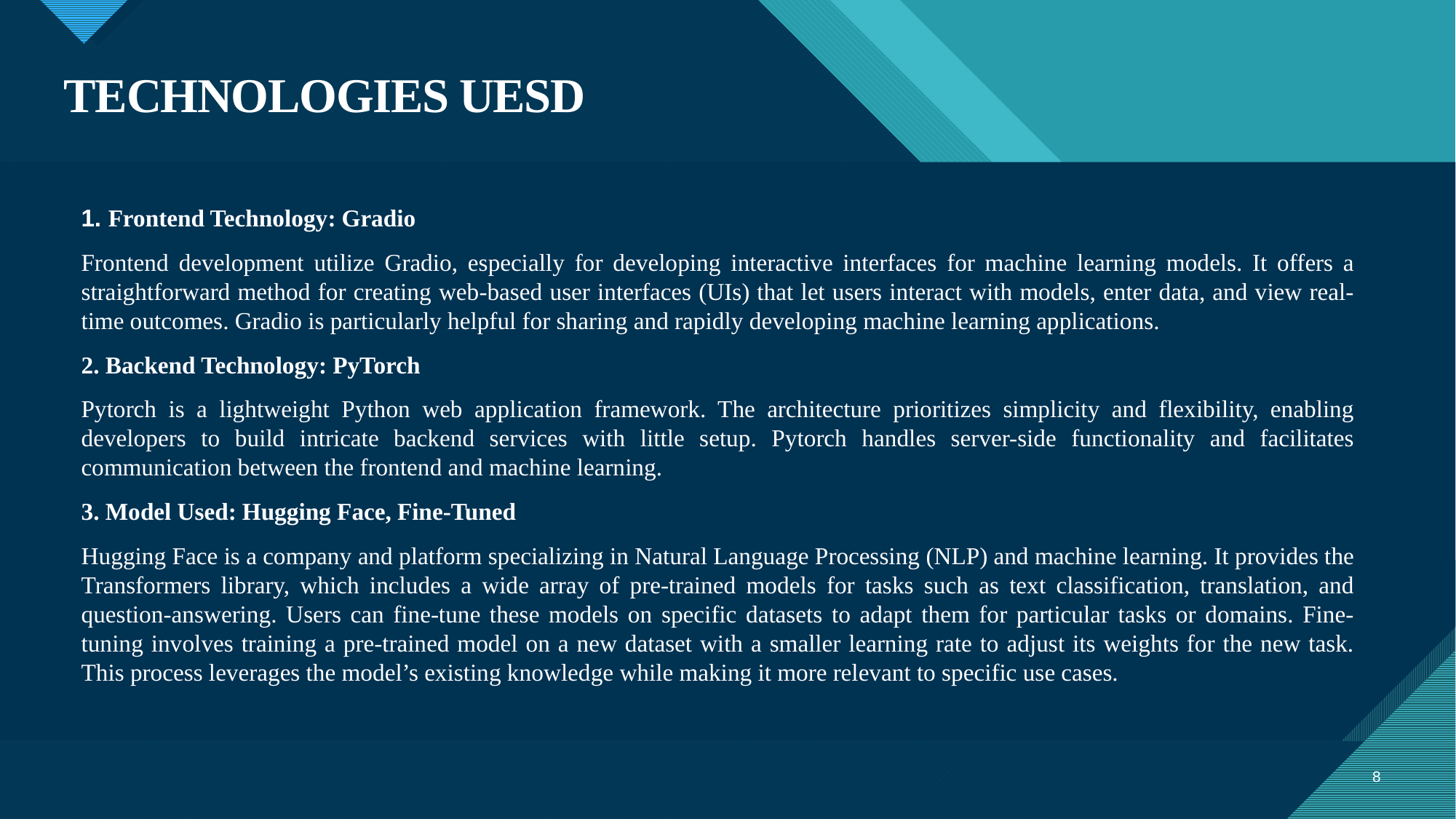

# TECHNOLOGIES UESD
1. Frontend Technology: Gradio
Frontend development utilize Gradio, especially for developing interactive interfaces for machine learning models. It offers a straightforward method for creating web-based user interfaces (UIs) that let users interact with models, enter data, and view real-time outcomes. Gradio is particularly helpful for sharing and rapidly developing machine learning applications.
2. Backend Technology: PyTorch
Pytorch is a lightweight Python web application framework. The architecture prioritizes simplicity and flexibility, enabling developers to build intricate backend services with little setup. Pytorch handles server-side functionality and facilitates communication between the frontend and machine learning.
3. Model Used: Hugging Face, Fine-Tuned
Hugging Face is a company and platform specializing in Natural Language Processing (NLP) and machine learning. It provides the Transformers library, which includes a wide array of pre-trained models for tasks such as text classification, translation, and question-answering. Users can fine-tune these models on specific datasets to adapt them for particular tasks or domains. Fine-tuning involves training a pre-trained model on a new dataset with a smaller learning rate to adjust its weights for the new task. This process leverages the model’s existing knowledge while making it more relevant to specific use cases.

8